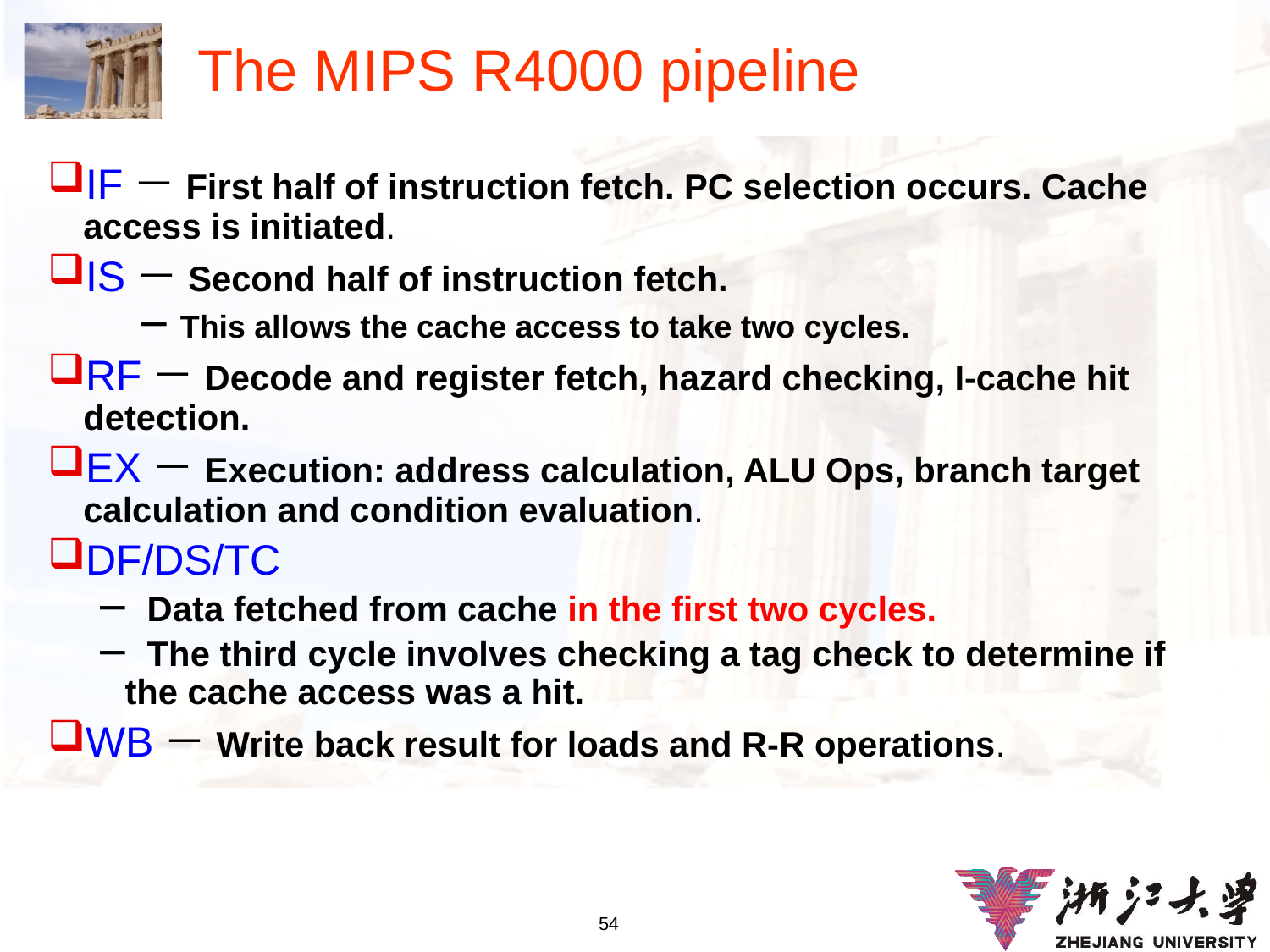

# The MIPS R4000 pipeline
IF－First half of instruction fetch. PC selection occurs. Cache access is initiated.
IS－Second half of instruction fetch.
          －This allows the cache access to take two cycles.
RF－Decode and register fetch, hazard checking, I-cache hit detection.
EX－Execution: address calculation, ALU Ops, branch target calculation and condition evaluation.
DF/DS/TC
－ Data fetched from cache in the first two cycles.
－ The third cycle involves checking a tag check to determine if the cache access was a hit.
WB－Write back result for loads and R-R operations.